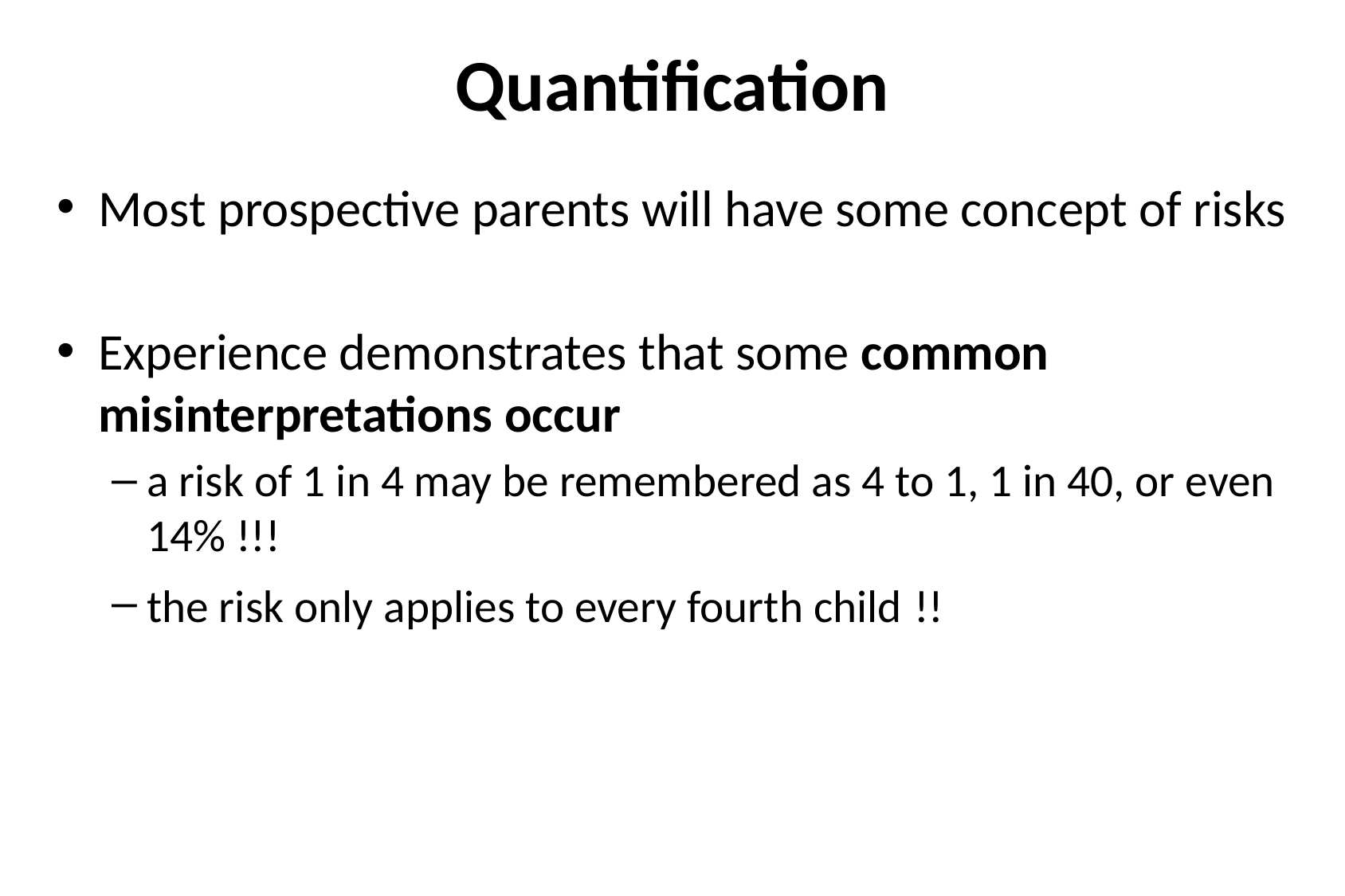

# Quantification
Most prospective parents will have some concept of risks

Experience demonstrates that some common misinterpretations occur
a risk of 1 in 4 may be remembered as 4 to 1, 1 in 40, or even 14% !!!
the risk only applies to every fourth child !!